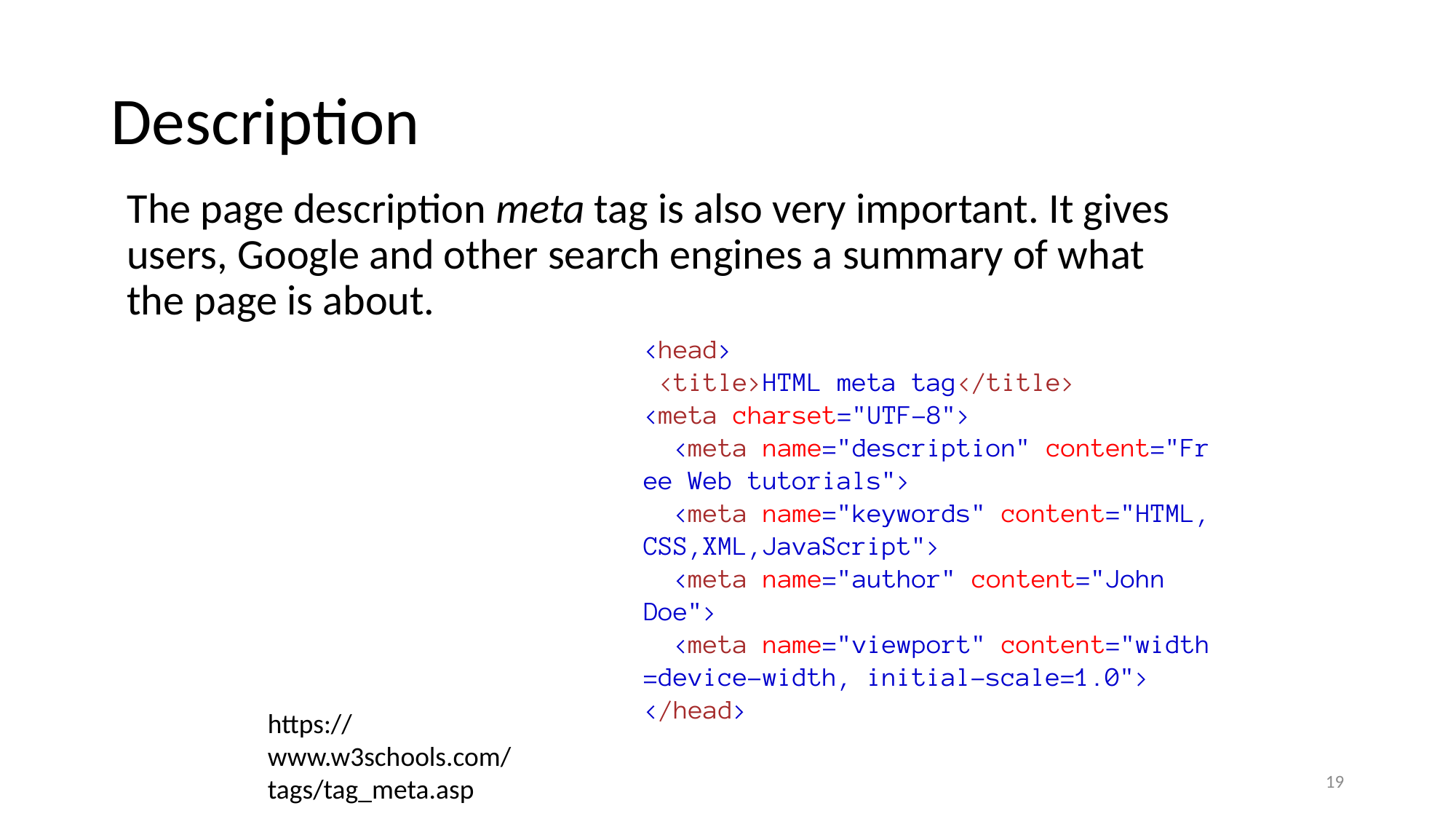

# Description
The page description meta tag is also very important. It gives users, Google and other search engines a summary of what the page is about.

<head>
 <title>HTML meta tag</title>
<meta charset="UTF-8">
  <meta name="description" content="Free Web tutorials">
  <meta name="keywords" content="HTML,CSS,XML,JavaScript">
  <meta name="author" content="John Doe">
  <meta name="viewport" content="width=device-width, initial-scale=1.0">
</head>
https://www.w3schools.com/tags/tag_meta.asp
19